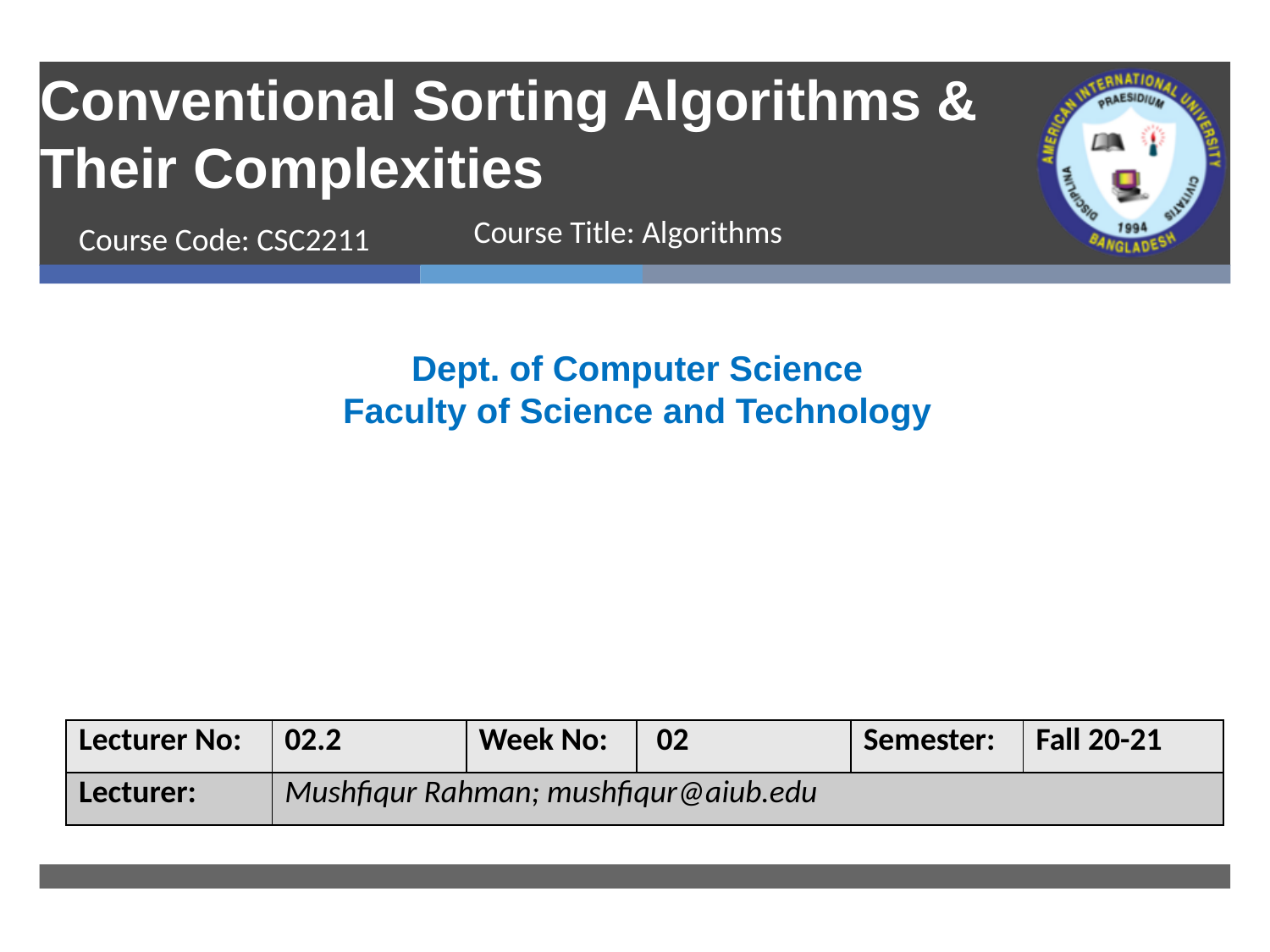

# Conventional Sorting Algorithms & Their Complexities
Course Code: CSC2211
Course Title: Algorithms
Dept. of Computer Science
Faculty of Science and Technology
| Lecturer No: | 02.2 | Week No: | 02 | Semester: | Fall 20-21 |
| --- | --- | --- | --- | --- | --- |
| Lecturer: | Mushfiqur Rahman; mushfiqur@aiub.edu |  |  |  |  |